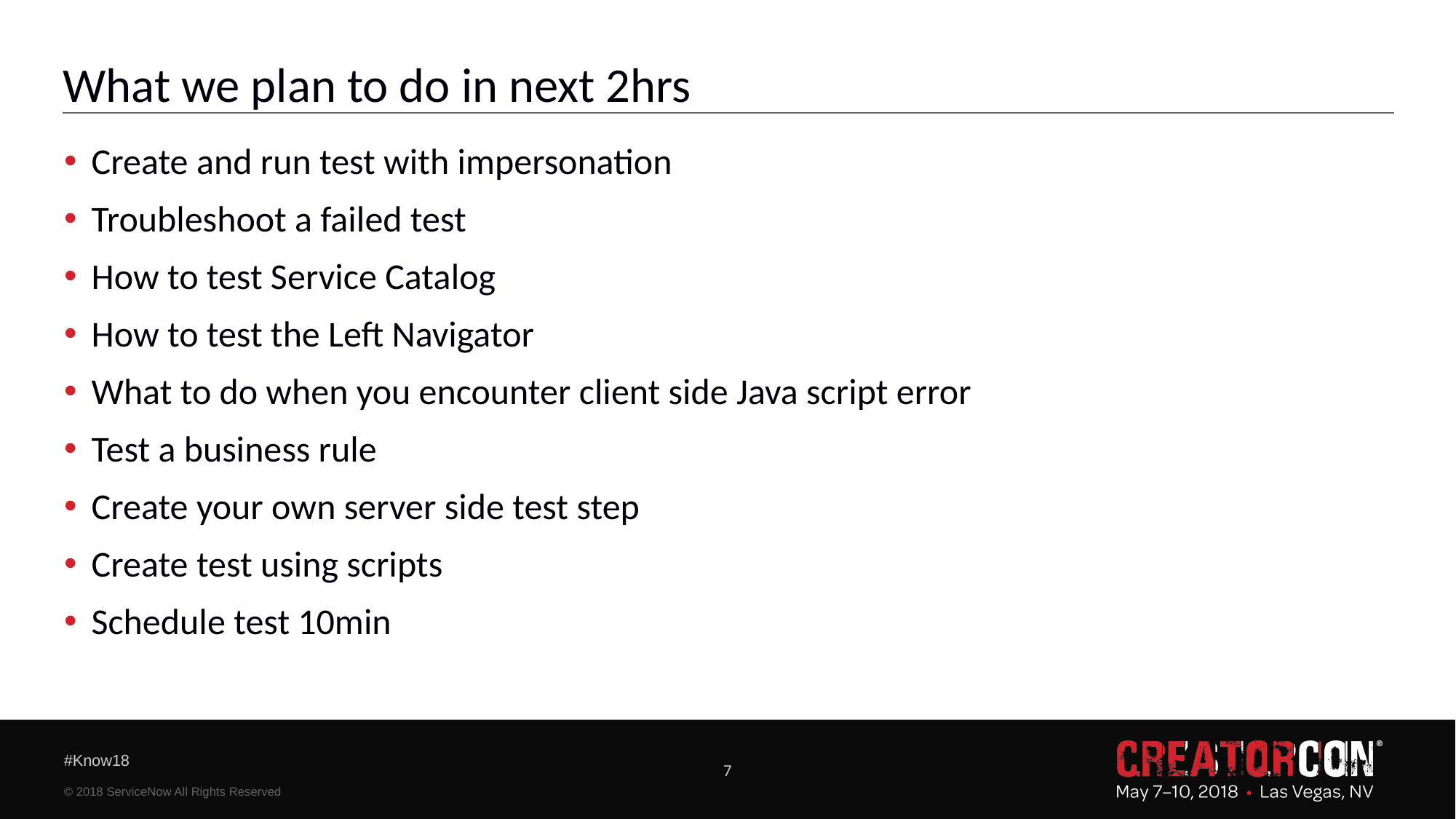

# What we plan to do in next 2hrs
Create and run test with impersonation
Troubleshoot a failed test
How to test Service Catalog
How to test the Left Navigator
What to do when you encounter client side Java script error
Test a business rule
Create your own server side test step
Create test using scripts
Schedule test 10min